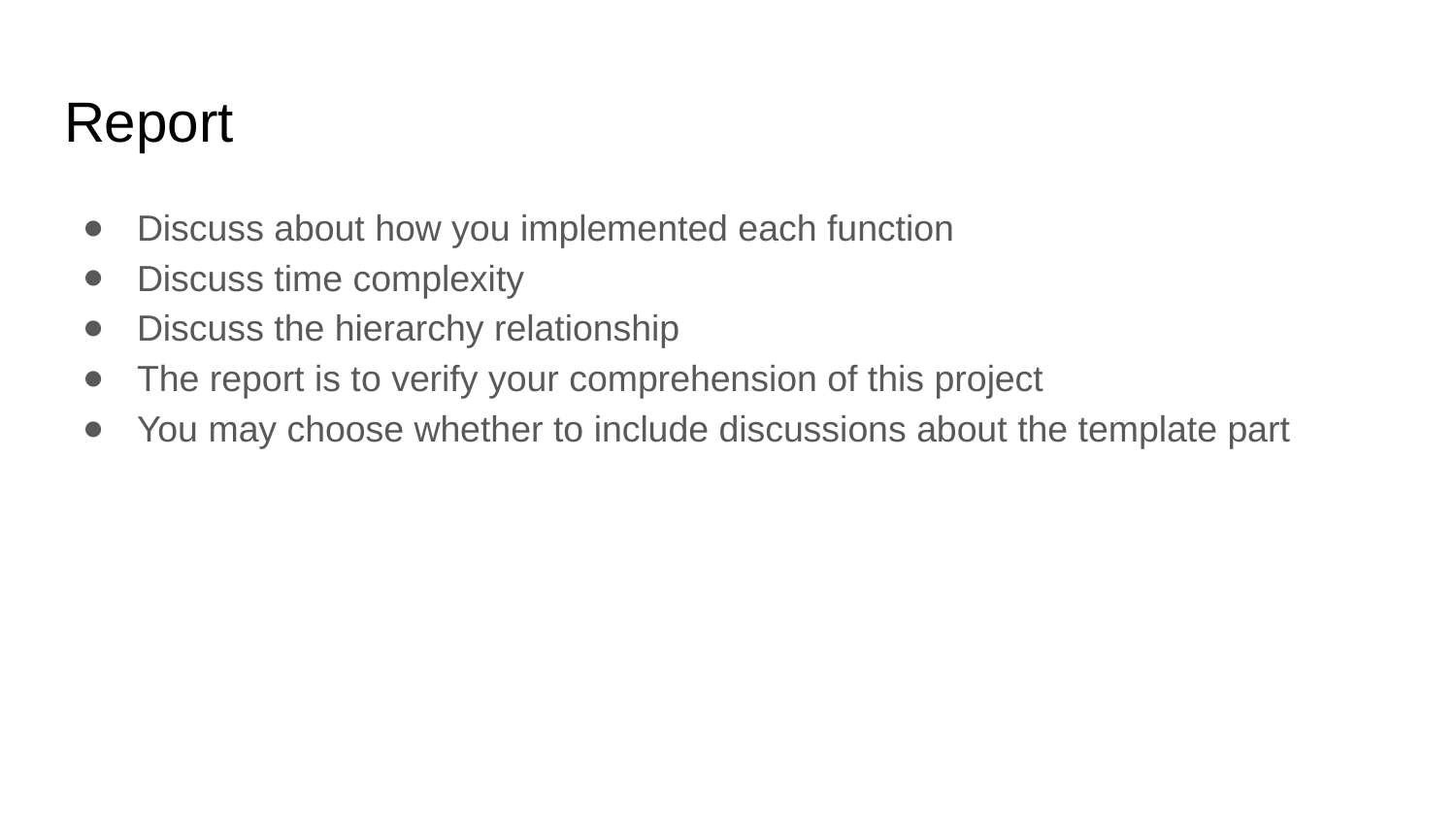

# Report
Discuss about how you implemented each function
Discuss time complexity
Discuss the hierarchy relationship
The report is to verify your comprehension of this project
You may choose whether to include discussions about the template part